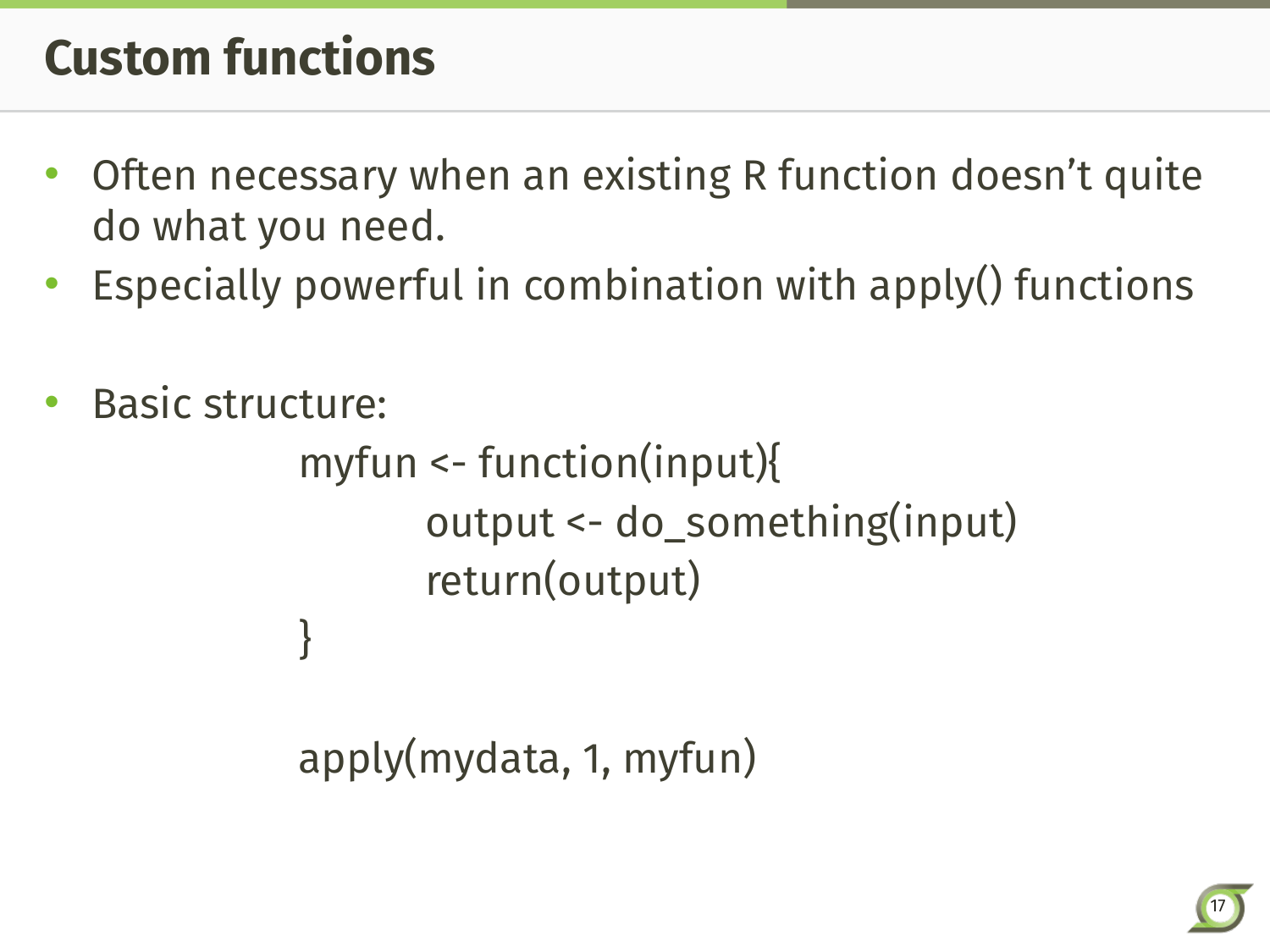

# Custom functions
Often necessary when an existing R function doesn’t quite do what you need.
Especially powerful in combination with apply() functions

Basic structure:
		myfun <- function(input){
			output <- do_something(input)
 			return(output)
		}

		apply(mydata, 1, myfun)